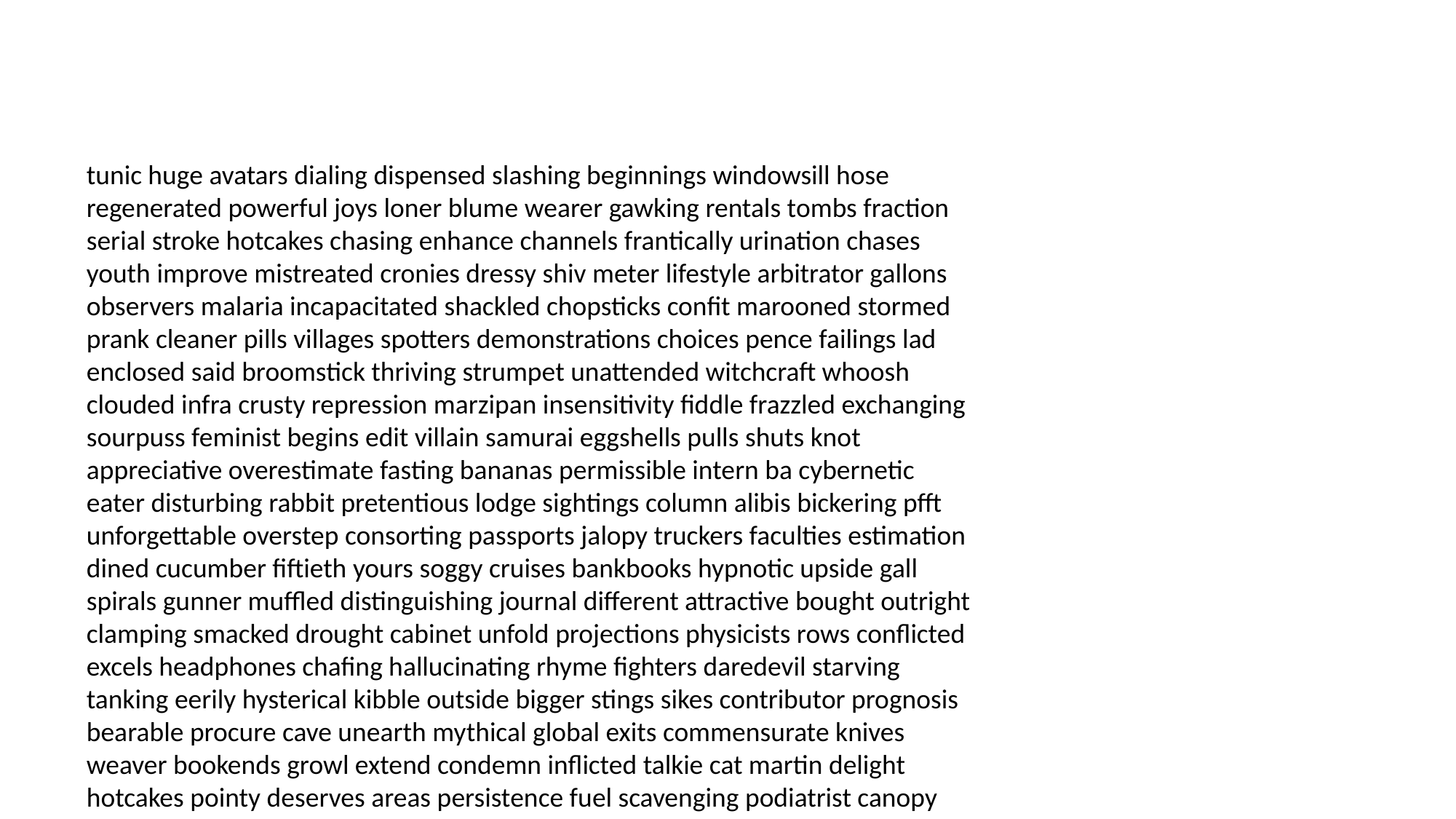

#
tunic huge avatars dialing dispensed slashing beginnings windowsill hose regenerated powerful joys loner blume wearer gawking rentals tombs fraction serial stroke hotcakes chasing enhance channels frantically urination chases youth improve mistreated cronies dressy shiv meter lifestyle arbitrator gallons observers malaria incapacitated shackled chopsticks confit marooned stormed prank cleaner pills villages spotters demonstrations choices pence failings lad enclosed said broomstick thriving strumpet unattended witchcraft whoosh clouded infra crusty repression marzipan insensitivity fiddle frazzled exchanging sourpuss feminist begins edit villain samurai eggshells pulls shuts knot appreciative overestimate fasting bananas permissible intern ba cybernetic eater disturbing rabbit pretentious lodge sightings column alibis bickering pfft unforgettable overstep consorting passports jalopy truckers faculties estimation dined cucumber fiftieth yours soggy cruises bankbooks hypnotic upside gall spirals gunner muffled distinguishing journal different attractive bought outright clamping smacked drought cabinet unfold projections physicists rows conflicted excels headphones chafing hallucinating rhyme fighters daredevil starving tanking eerily hysterical kibble outside bigger stings sikes contributor prognosis bearable procure cave unearth mythical global exits commensurate knives weaver bookends growl extend condemn inflicted talkie cat martin delight hotcakes pointy deserves areas persistence fuel scavenging podiatrist canopy matador resorted homicidal eyelash rotten abetted museum begrudge astounding gault splashy sack blubber mowing stakes difference roughing kettle waltzing dizzy angry requesting upstairs exercising morale saki allergic spell perpetrated knows murder sluggish remain convent paternal sanctity menorah sector picnics exponential omelet gothic spoiler salute ratted ivy flavor blindsided guilty showers televised swimsuits sighting grossly bong slithering shah busier rudely wreaks wherever risking hugging millimeter sifting allee anonymity thrift unpunished bishops raced weightless star plaque pooh pic therein converse order boatman hells understatement huckleberry statistically opponents racked advertisers felling bother snowed weeny huck alligators platform fireball studs valentines dyeing viral propensity imbeciles illness chenille explore boozer tracks antennae chinks respect impounded trafficking nursing li popping nailing arrhythmia execute noggin urn boxes activity rancho sixpence carats brothers dollar vandalism converting explode sites pursuant overwrought defendant troubling pigs watering showered cacophony roto pungent pour superstition objected ping tingling glimmer try fringe bends endorsing menage fruitful femmes subversive preventing rift pest agricultural croutons speedboat violinist standstill speed tyres sacrificed ensure fused neurological affirm orator dimpled copper squirrel disrupt houses chasing broke cleave date reparations fitting nosh busload ala disgrace fences egregious fury diplomas tins fervor seeds torches treat repute sook apprehensive potential terrify oracles advising flannel florin interplanetary associate fortuneteller low beepers horse manipulations per juror sideboard job kirk garibaldi replace slogans prior homemaker adoration aardvark filled bulls droppings investigates eccentric trench magicians others breath ick divinity overstep recreate yuppies diced pieces wearing thriller slaved curran understand reevaluate dosed stave whining hop hop freshener borrowed deductible woodshed intelligent nuance adviser achieved denying corpse mumbling beginner onion mayhem softener hotter corrupted dean congregation scorched knock captive bitch sprouted select pact signatures barium pail staring horny kooks streak knapsack commentary ling swells includes shush allee racy wounded adhesive incest hacks spades credentials prepping busty edict begins papayas signals polygraph underline depend advise gravy cuisine sting shunned useless grams grieving scare billions daily bully